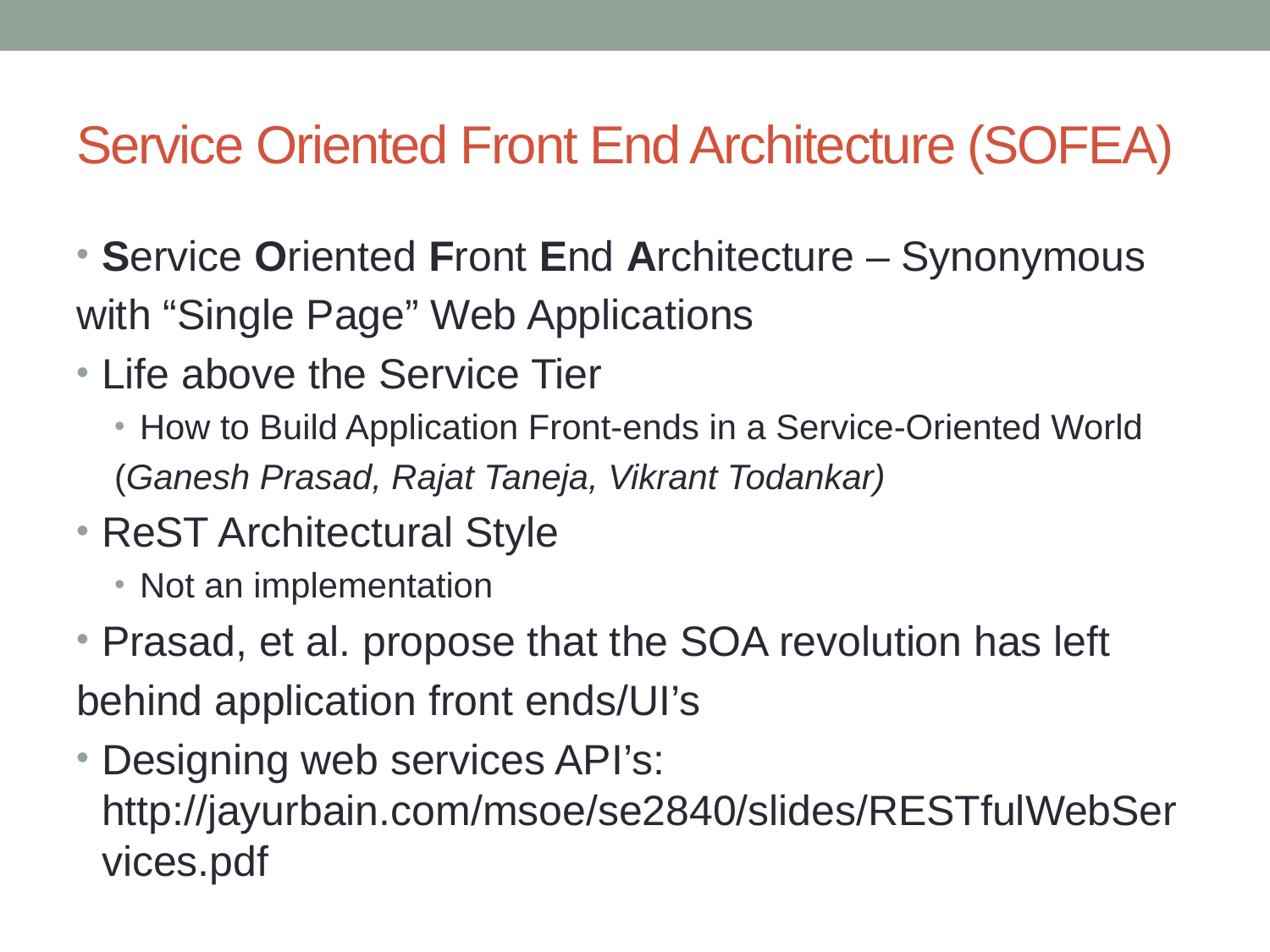

# Service Oriented Front End Architecture (SOFEA)
Service Oriented Front End Architecture – Synonymous
with “Single Page” Web Applications
Life above the Service Tier
How to Build Application Front-ends in a Service-Oriented World
(Ganesh Prasad, Rajat Taneja, Vikrant Todankar)
ReST Architectural Style
Not an implementation
Prasad, et al. propose that the SOA revolution has left
behind application front ends/UI’s
Designing web services API’s: http://jayurbain.com/msoe/se2840/slides/RESTfulWebServices.pdf